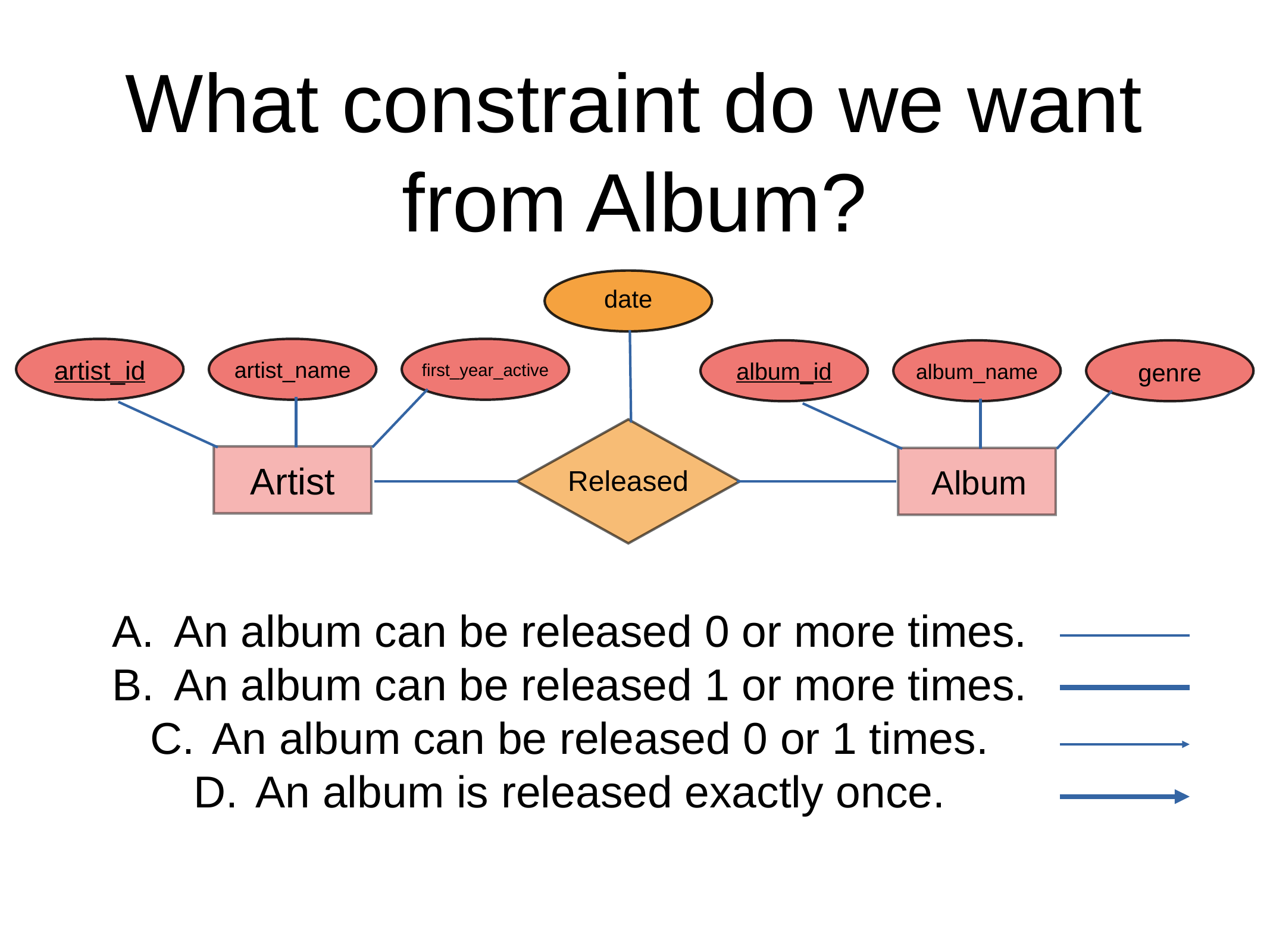

# What constraint do we want from Album?

date

genre

artist_id
album_id
artist_name
album_name
first_year_active

Artist
Released
Album

An album can be released 0 or more times.
An album can be released 1 or more times.
An album can be released 0 or 1 times.
An album is released exactly once.